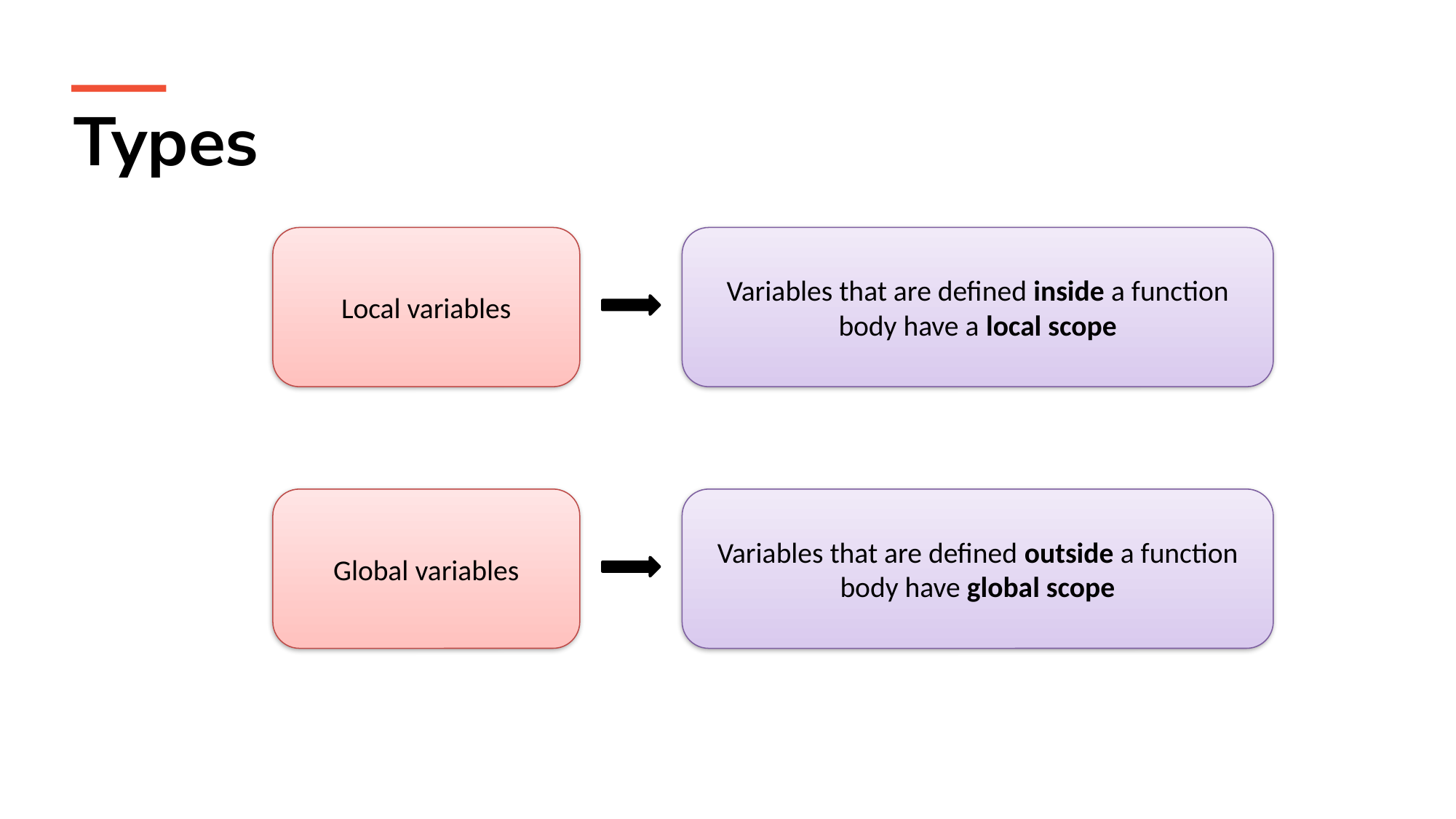

Types
Local variables
Variables that are defined inside a function body have a local scope

Global variables
Variables that are defined outside a function body have global scope